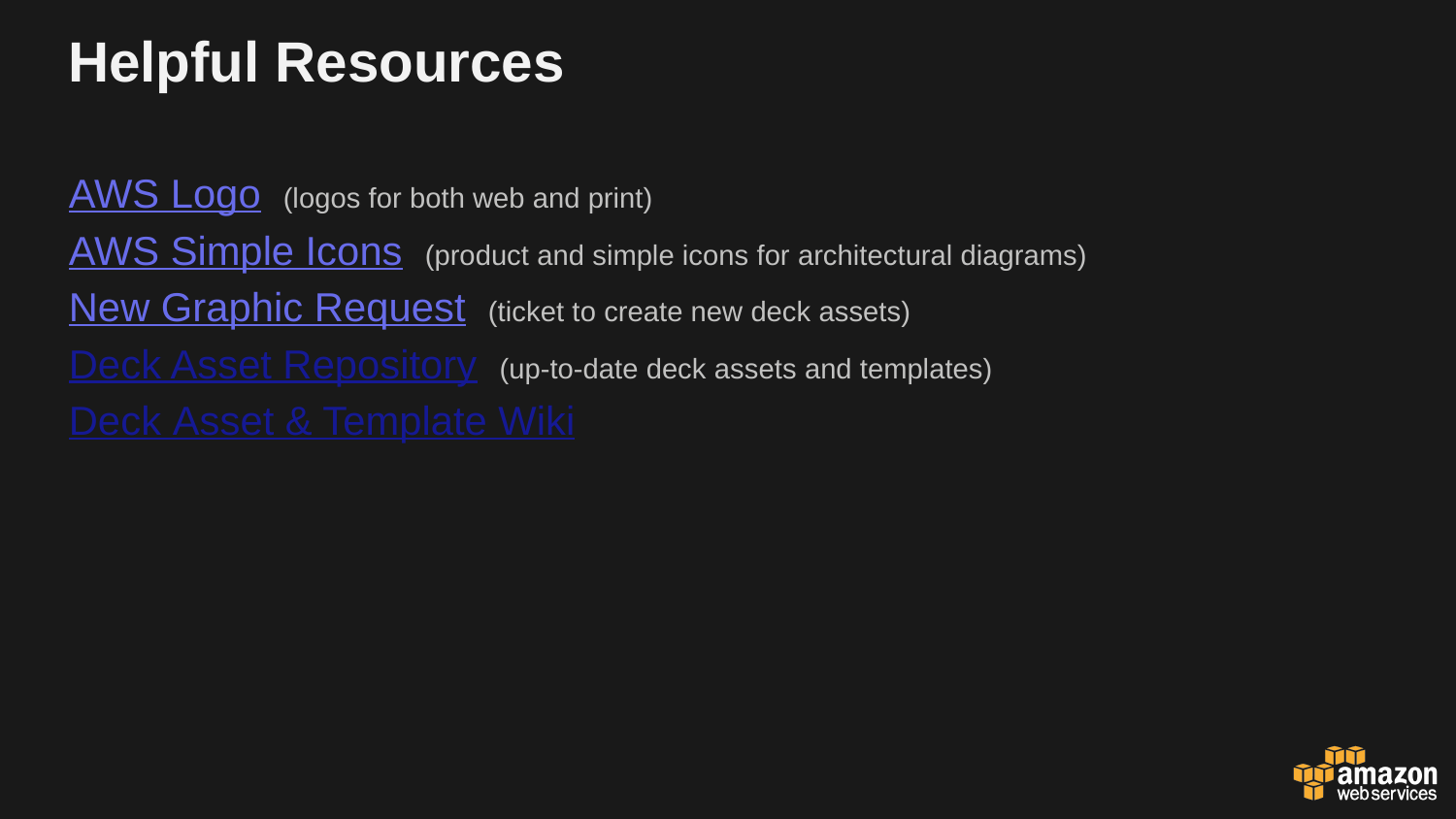

# Helpful Resources
AWS Logo  (logos for both web and print)
AWS Simple Icons  (product and simple icons for architectural diagrams)
New Graphic Request  (ticket to create new deck assets)
Deck Asset Repository  (up-to-date deck assets and templates)
Deck Asset & Template Wiki